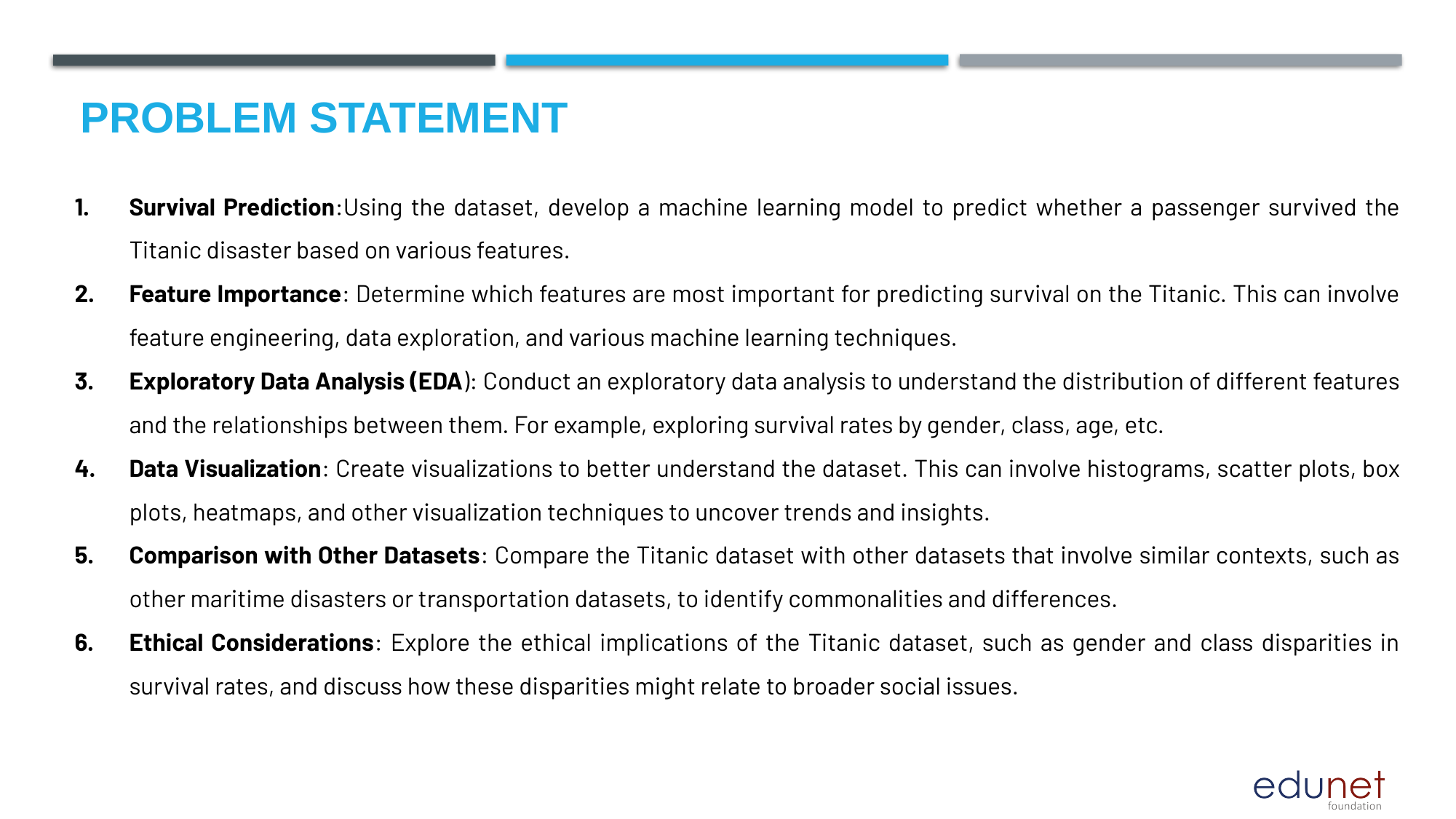

# Problem Statement
Survival Prediction:Using the dataset, develop a machine learning model to predict whether a passenger survived the Titanic disaster based on various features.
Feature Importance: Determine which features are most important for predicting survival on the Titanic. This can involve feature engineering, data exploration, and various machine learning techniques.
Exploratory Data Analysis (EDA): Conduct an exploratory data analysis to understand the distribution of different features and the relationships between them. For example, exploring survival rates by gender, class, age, etc.
Data Visualization: Create visualizations to better understand the dataset. This can involve histograms, scatter plots, box plots, heatmaps, and other visualization techniques to uncover trends and insights.
Comparison with Other Datasets: Compare the Titanic dataset with other datasets that involve similar contexts, such as other maritime disasters or transportation datasets, to identify commonalities and differences.
Ethical Considerations: Explore the ethical implications of the Titanic dataset, such as gender and class disparities in survival rates, and discuss how these disparities might relate to broader social issues.